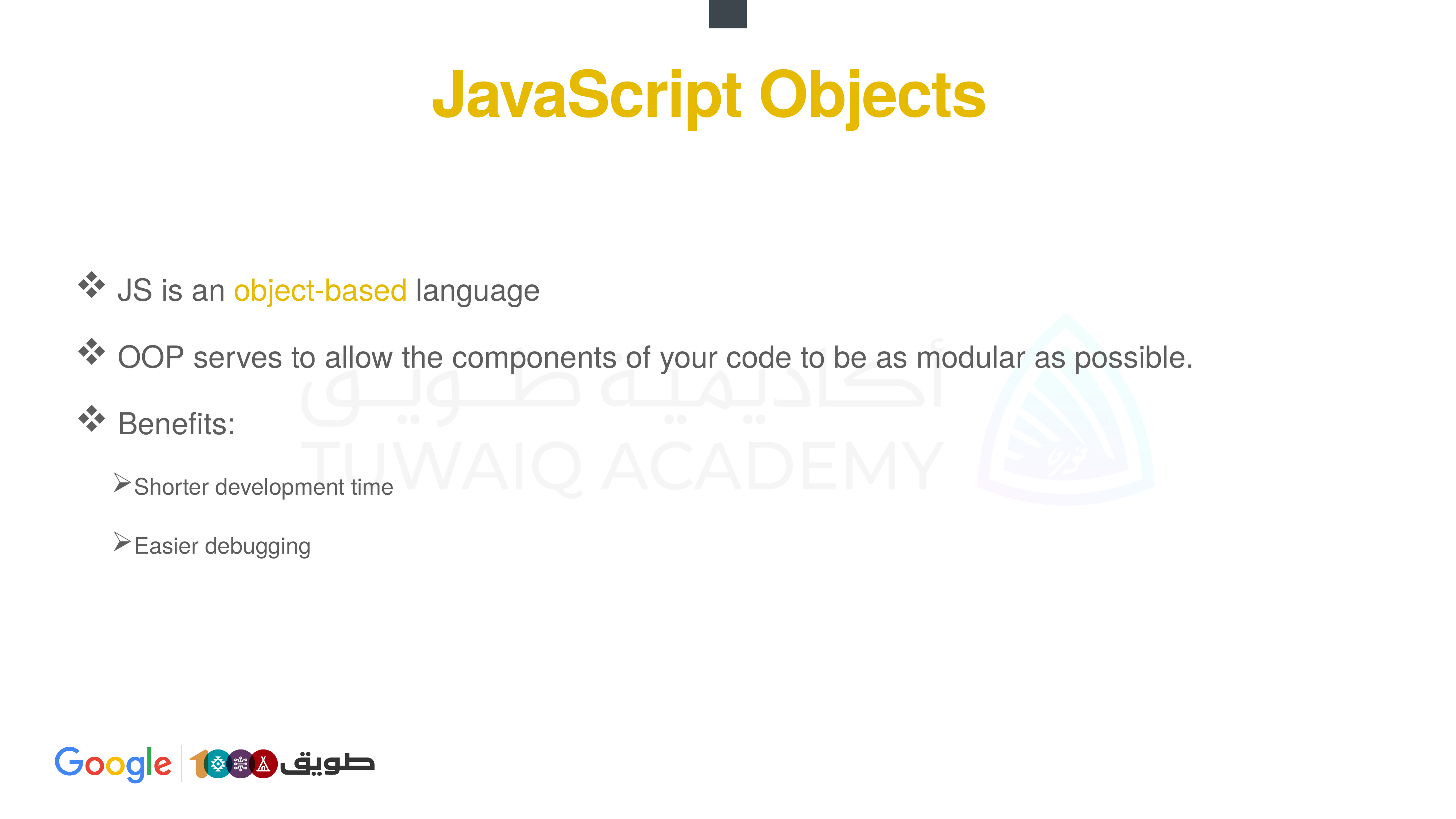

Easier debugging

12 of 15
6 / 10

# JavaScript Objects

 JS is an object-based language
 OOP serves to allow the components of your code to be as modular as possible.
 Benefits:
Shorter development time
Easier debugging